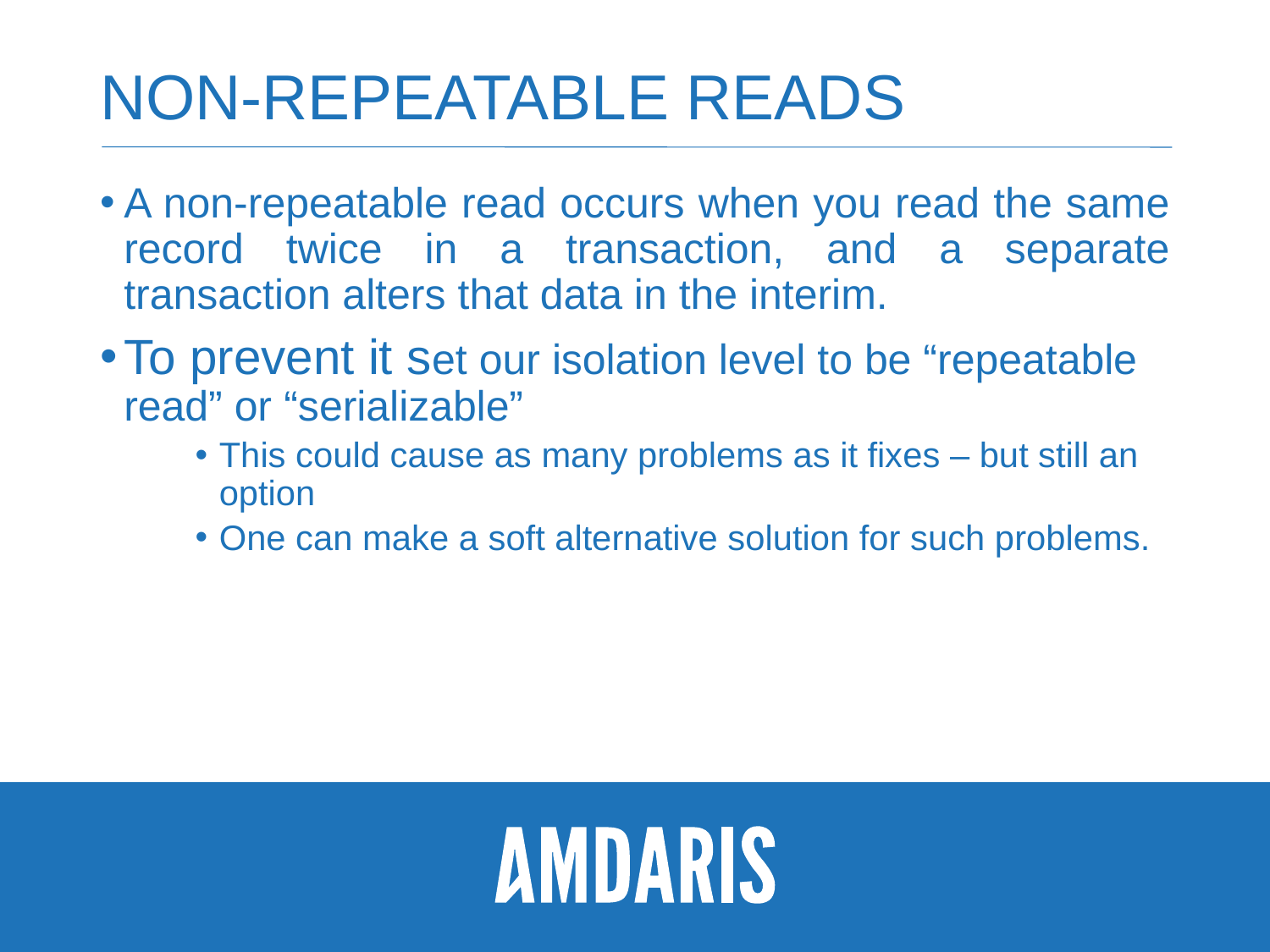

# Non-Repeatable Reads
A non-repeatable read occurs when you read the same record twice in a transaction, and a separate transaction alters that data in the interim.
To prevent it set our isolation level to be “repeatable read” or “serializable”
This could cause as many problems as it fixes – but still an option
One can make a soft alternative solution for such problems.